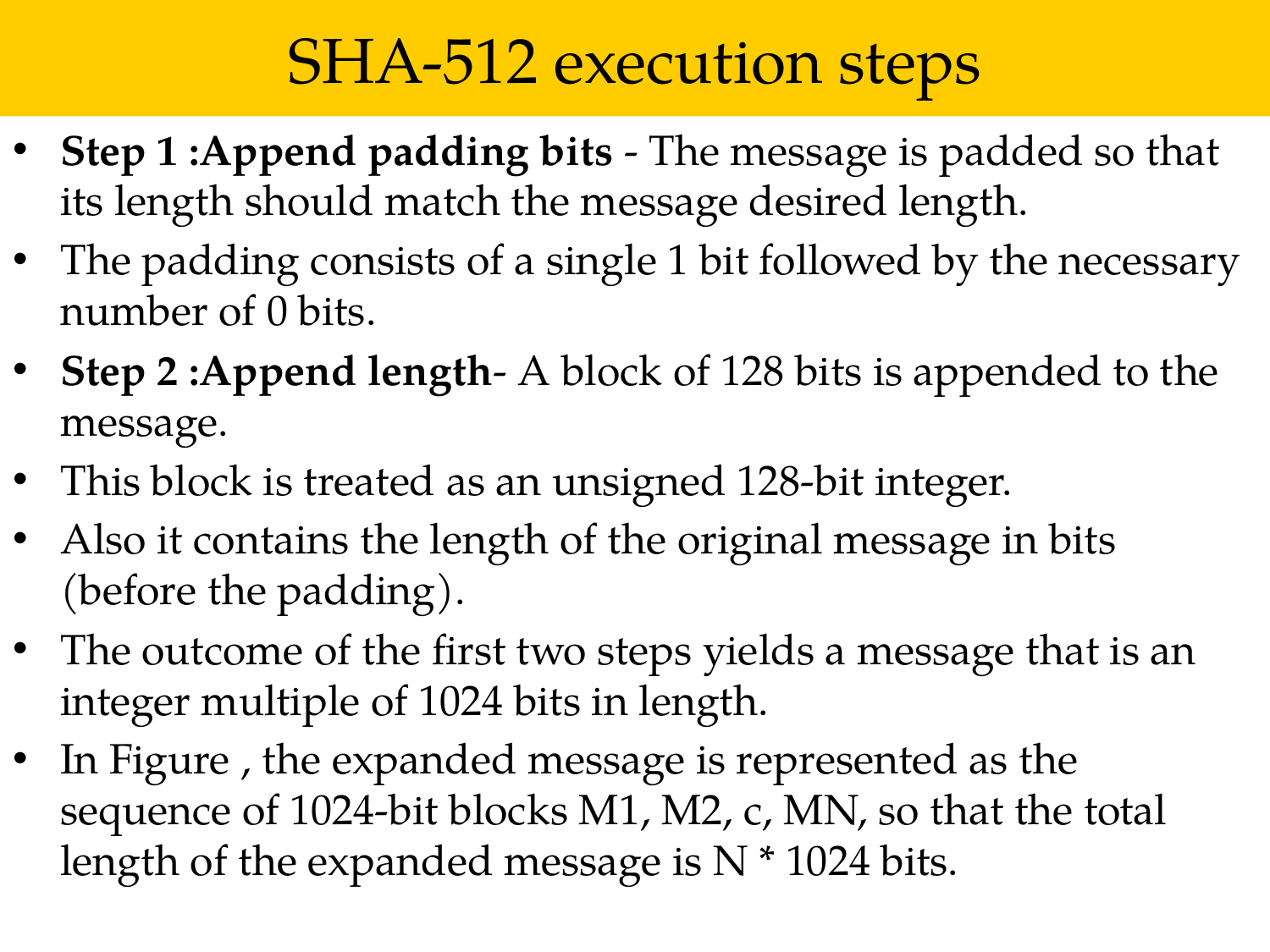

# SHA-512 execution steps
Step 1 :Append padding bits - The message is padded so that its length should match the message desired length.
The padding consists of a single 1 bit followed by the necessary number of 0 bits.
Step 2 :Append length- A block of 128 bits is appended to the message.
This block is treated as an unsigned 128-bit integer.
Also it contains the length of the original message in bits (before the padding).
The outcome of the first two steps yields a message that is an integer multiple of 1024 bits in length.
In Figure , the expanded message is represented as the sequence of 1024-bit blocks M1, M2, c, MN, so that the total length of the expanded message is N * 1024 bits.